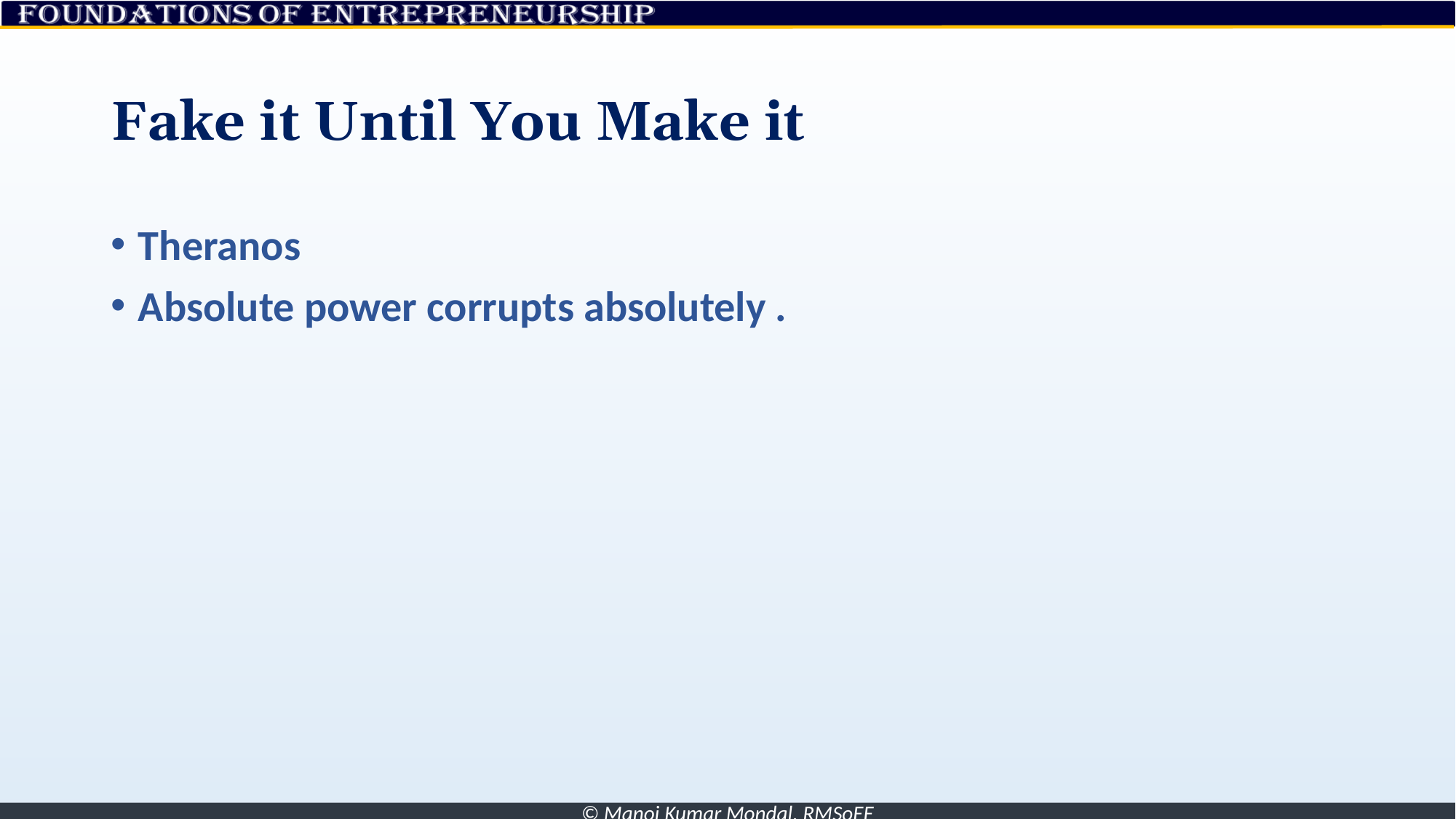

# Fake it Until You Make it
Theranos
Absolute power corrupts absolutely .